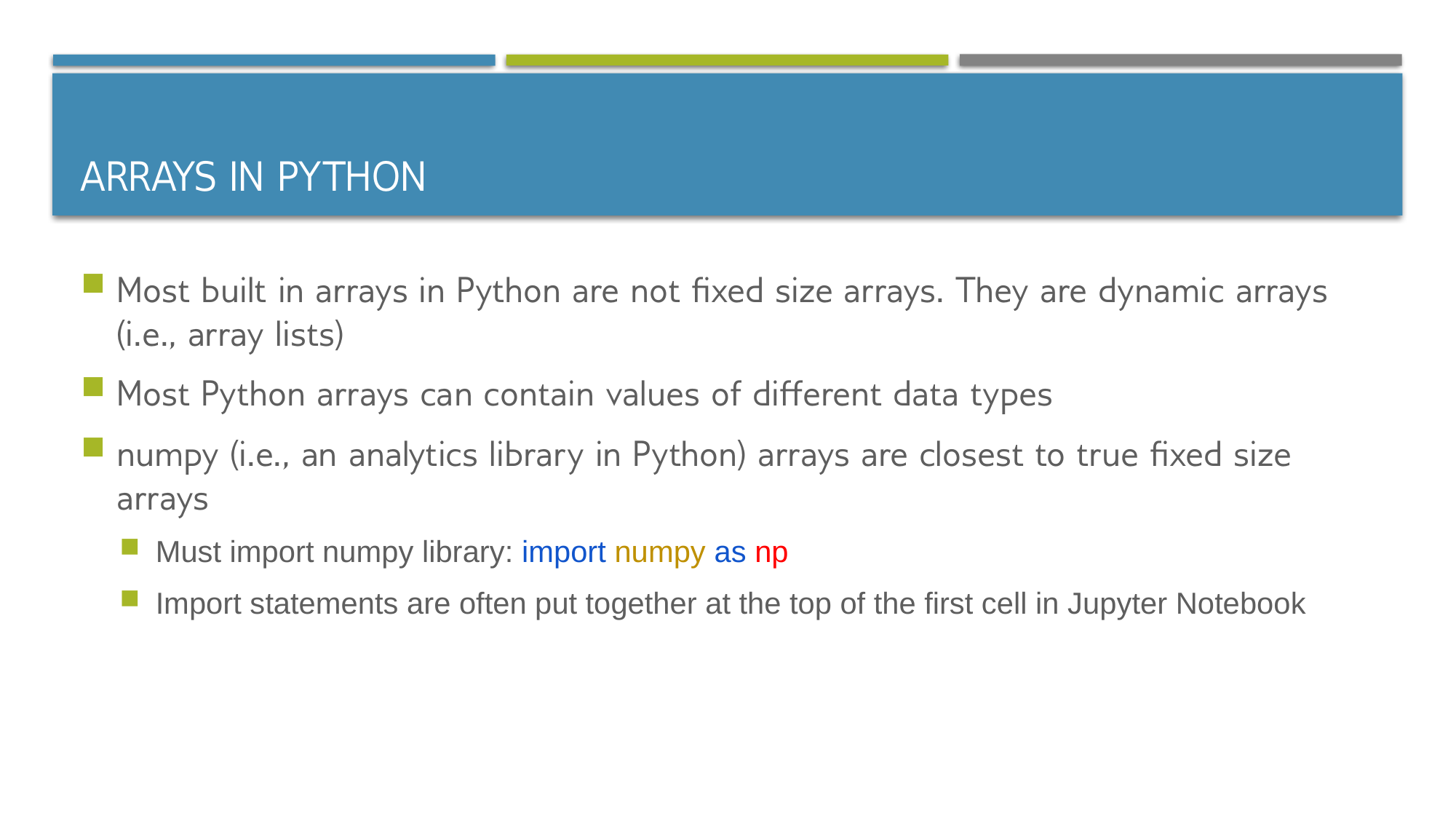

# Arrays in Python
Most built in arrays in Python are not fixed size arrays. They are dynamic arrays (i.e., array lists)
Most Python arrays can contain values of different data types
numpy (i.e., an analytics library in Python) arrays are closest to true fixed size arrays
Must import numpy library: import numpy as np
Import statements are often put together at the top of the first cell in Jupyter Notebook